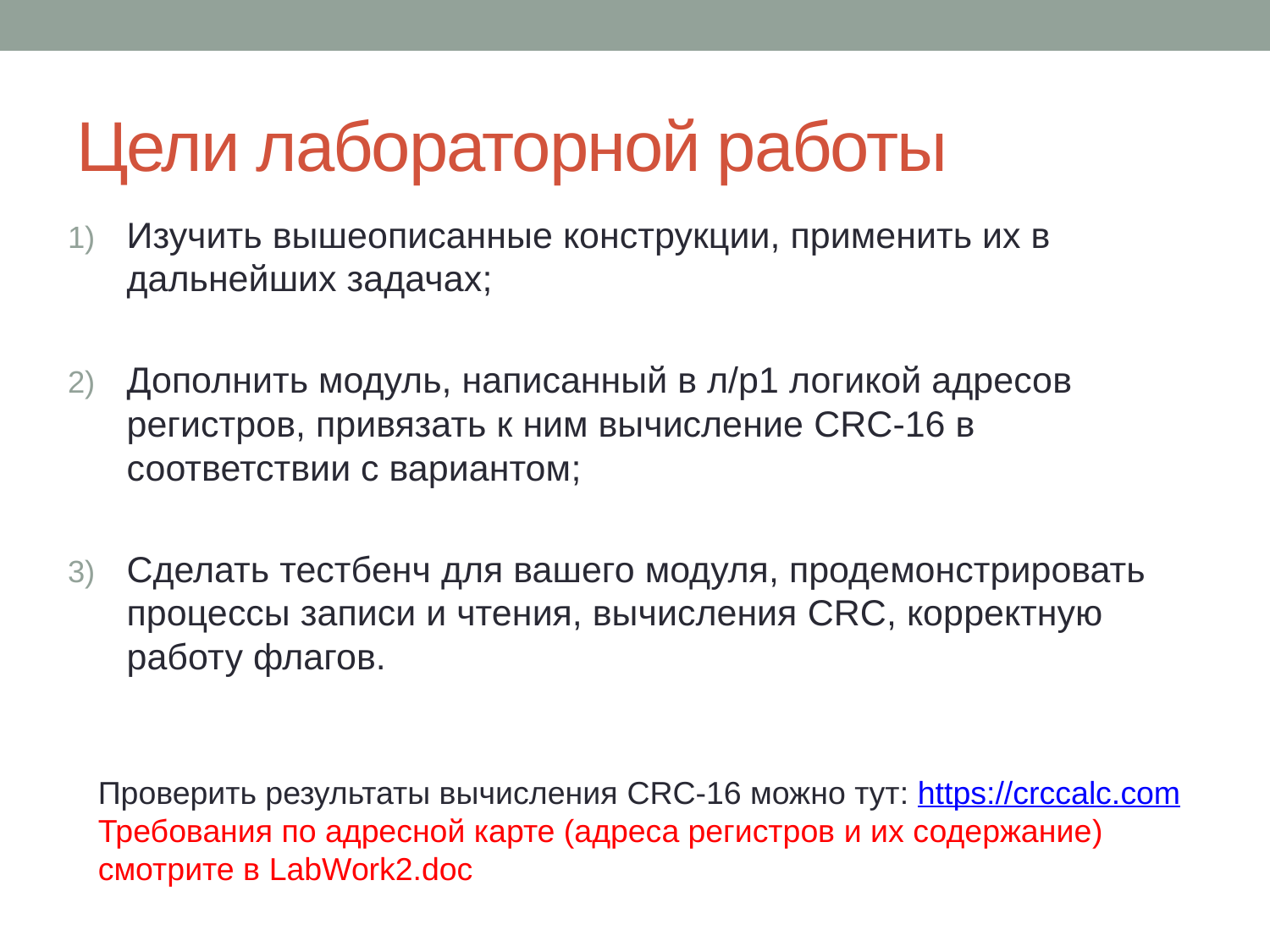

# Цели лабораторной работы
Изучить вышеописанные конструкции, применить их в дальнейших задачах;

Дополнить модуль, написанный в л/р1 логикой адресов регистров, привязать к ним вычисление CRC-16 в соответствии с вариантом;

Сделать тестбенч для вашего модуля, продемонстрировать процессы записи и чтения, вычисления CRC, корректную работу флагов.

Проверить результаты вычисления CRC-16 можно тут: https://crccalc.com
Требования по адресной карте (адреса регистров и их содержание)
смотрите в LabWork2.doc